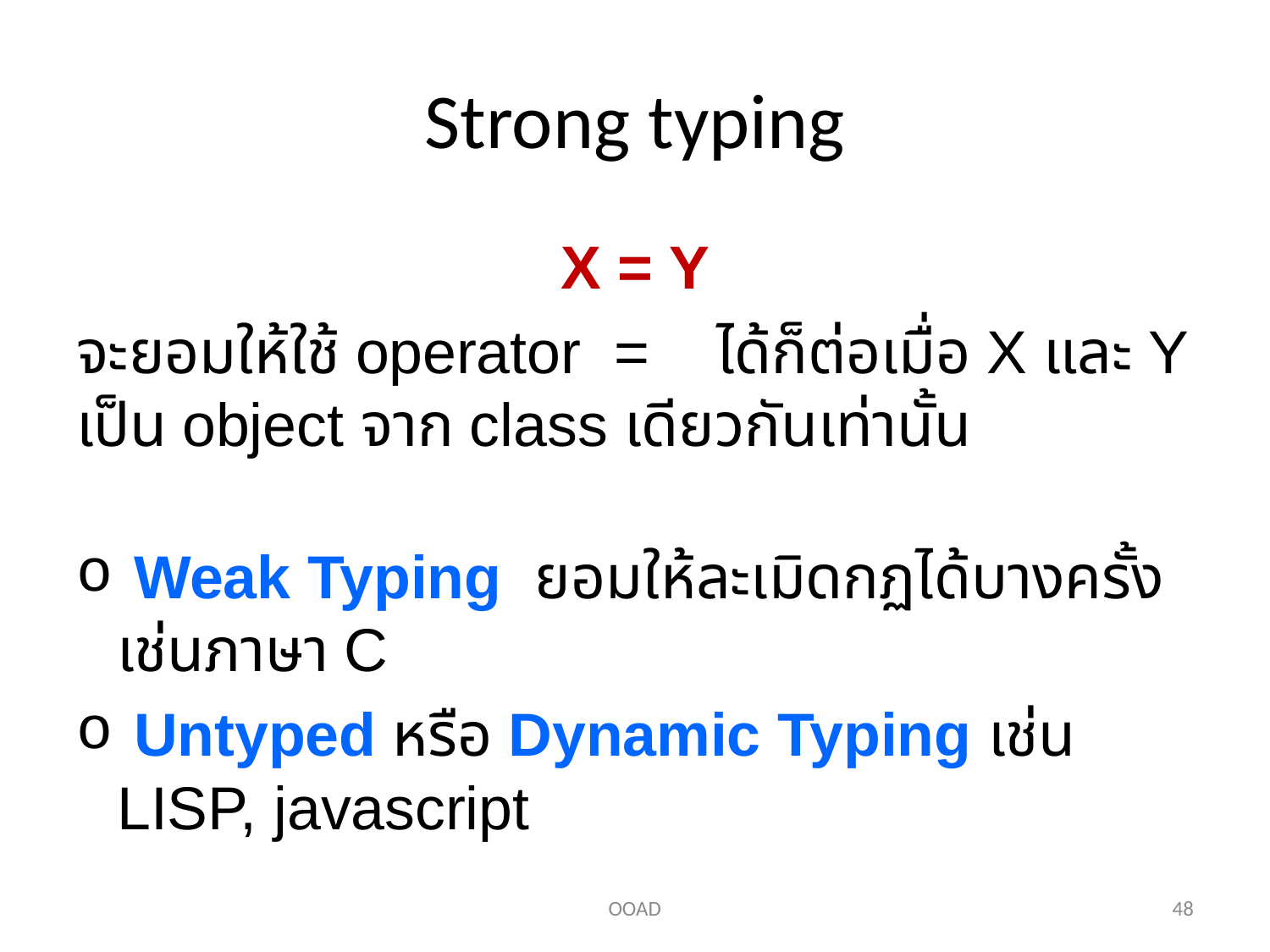

# Strong typing
X = Y
จะยอมให้ใช้ operator  =    ได้ก็ต่อเมื่อ X และ Y เป็น object จาก class เดียวกันเท่านั้น

 Weak Typing  ยอมให้ละเมิดกฏได้บางครั้ง เช่นภาษา C
 Untyped หรือ Dynamic Typing เช่น LISP, javascript

OOAD
48